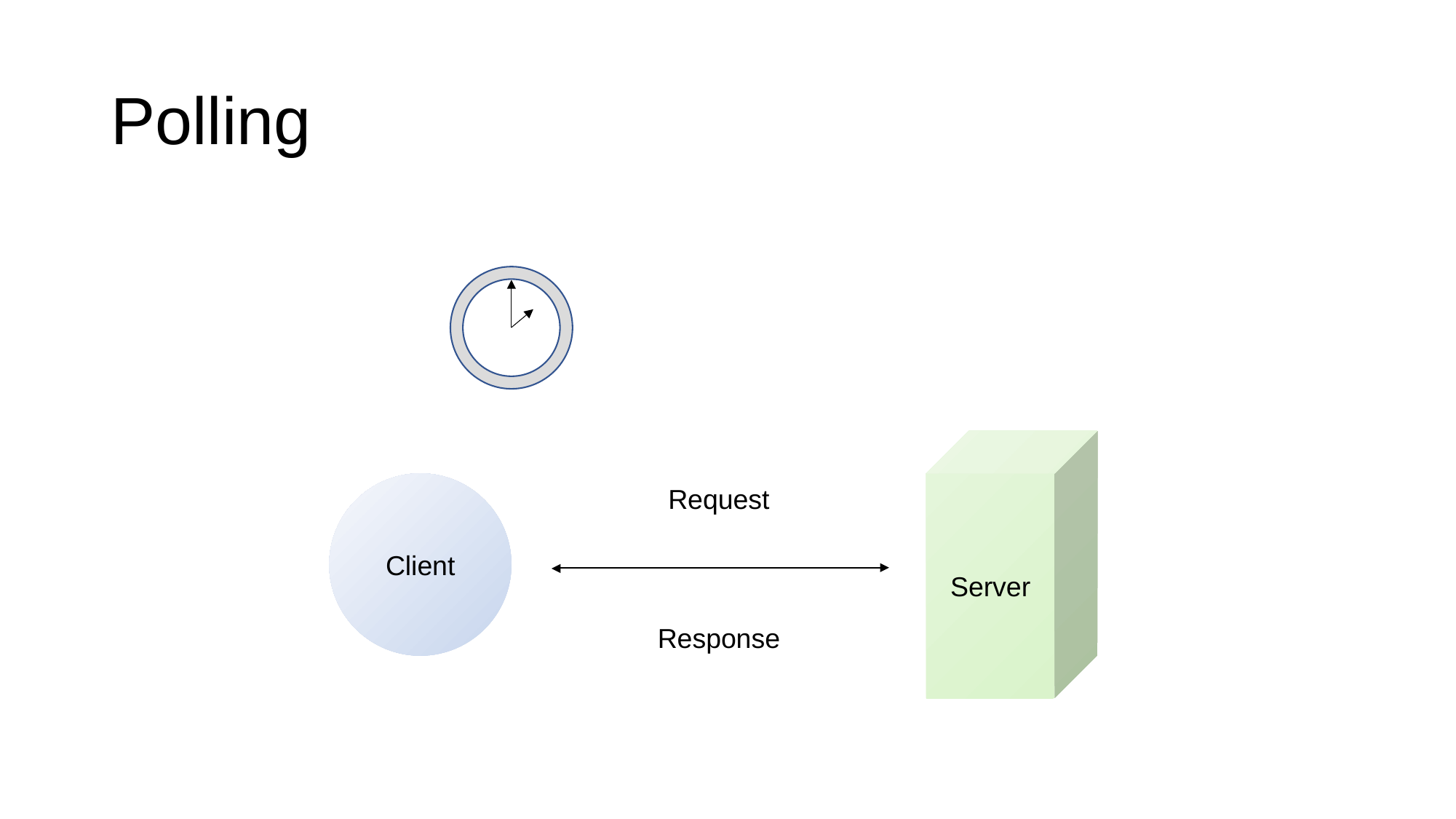

# Polling

Server
Client
Request
Data
Response